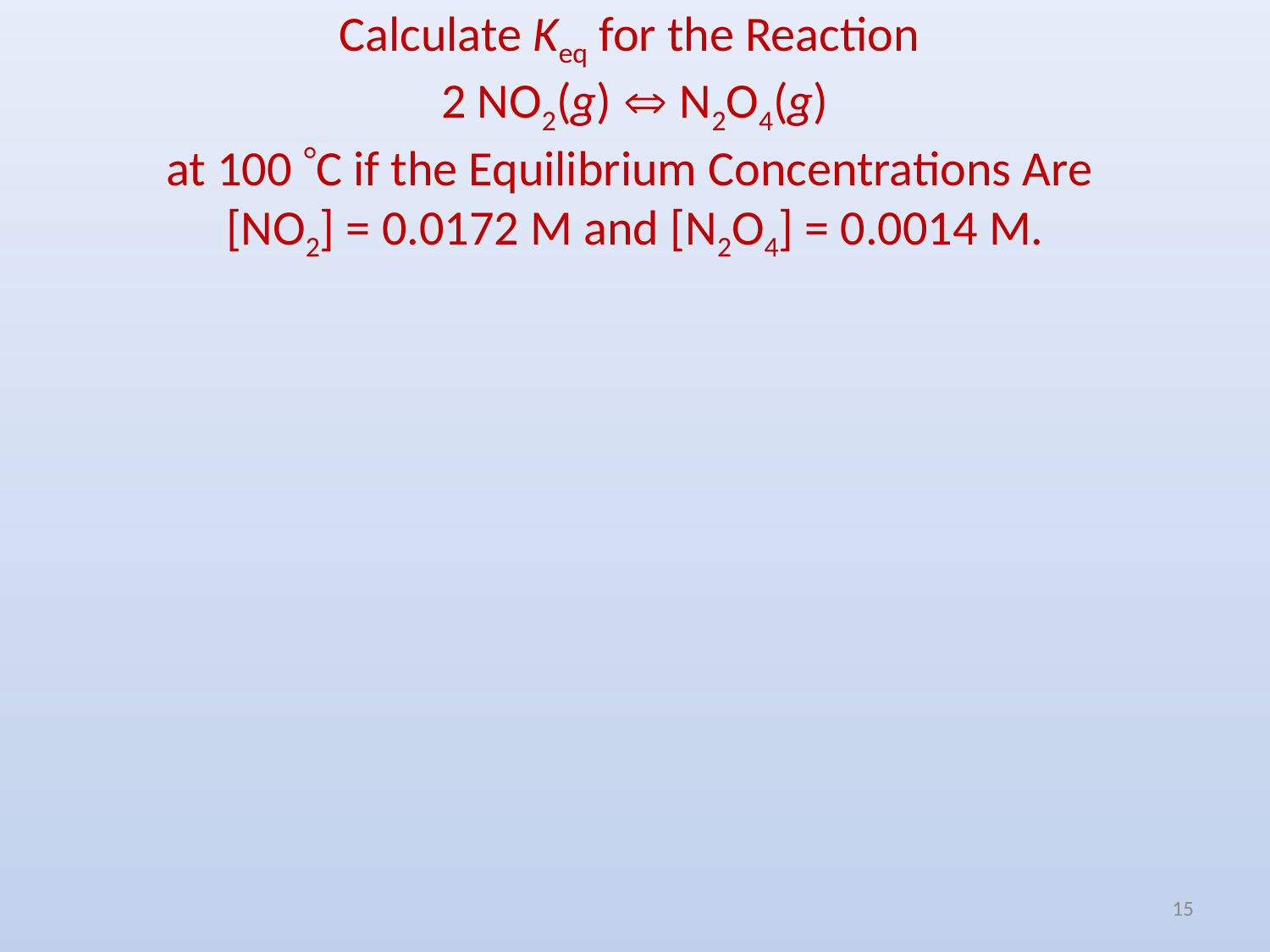

# Calculate Keq for the Reaction 2 NO2(g) ⇔ N2O4(g) at 100 °C if the Equilibrium Concentrations Are [NO2] = 0.0172 M and [N2O4] = 0.0014 M.
15